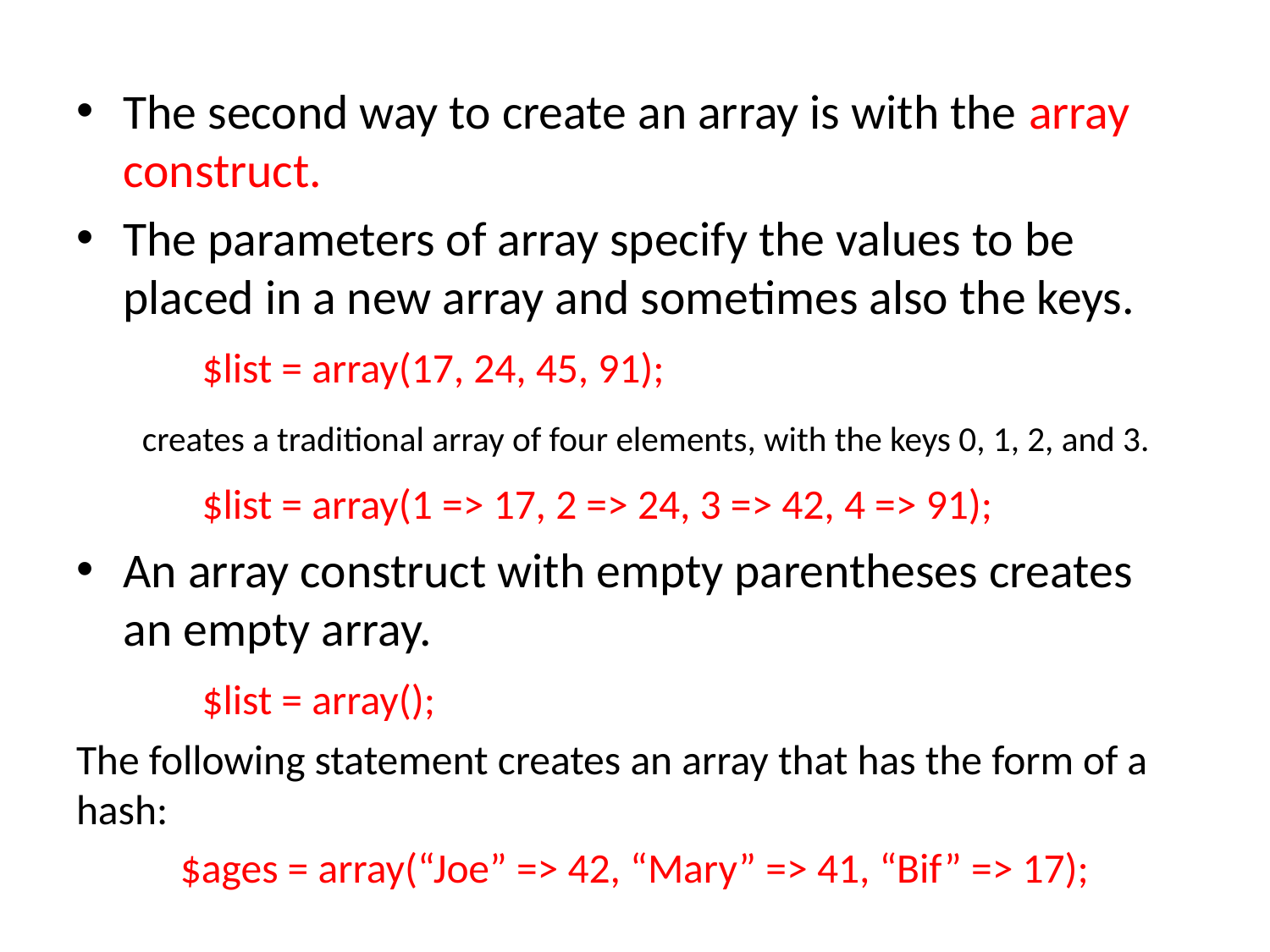

The second way to create an array is with the array construct.
The parameters of array specify the values to be placed in a new array and sometimes also the keys.
		$list = array(17, 24, 45, 91);
      creates a traditional array of four elements, with the keys 0, 1, 2, and 3.
	$list = array(1 => 17, 2 => 24, 3 => 42, 4 => 91);
An array construct with empty parentheses creates an empty array.
		$list = array();
The following statement creates an array that has the form of a hash:
$ages = array(“Joe” => 42, “Mary” => 41, “Bif” => 17);